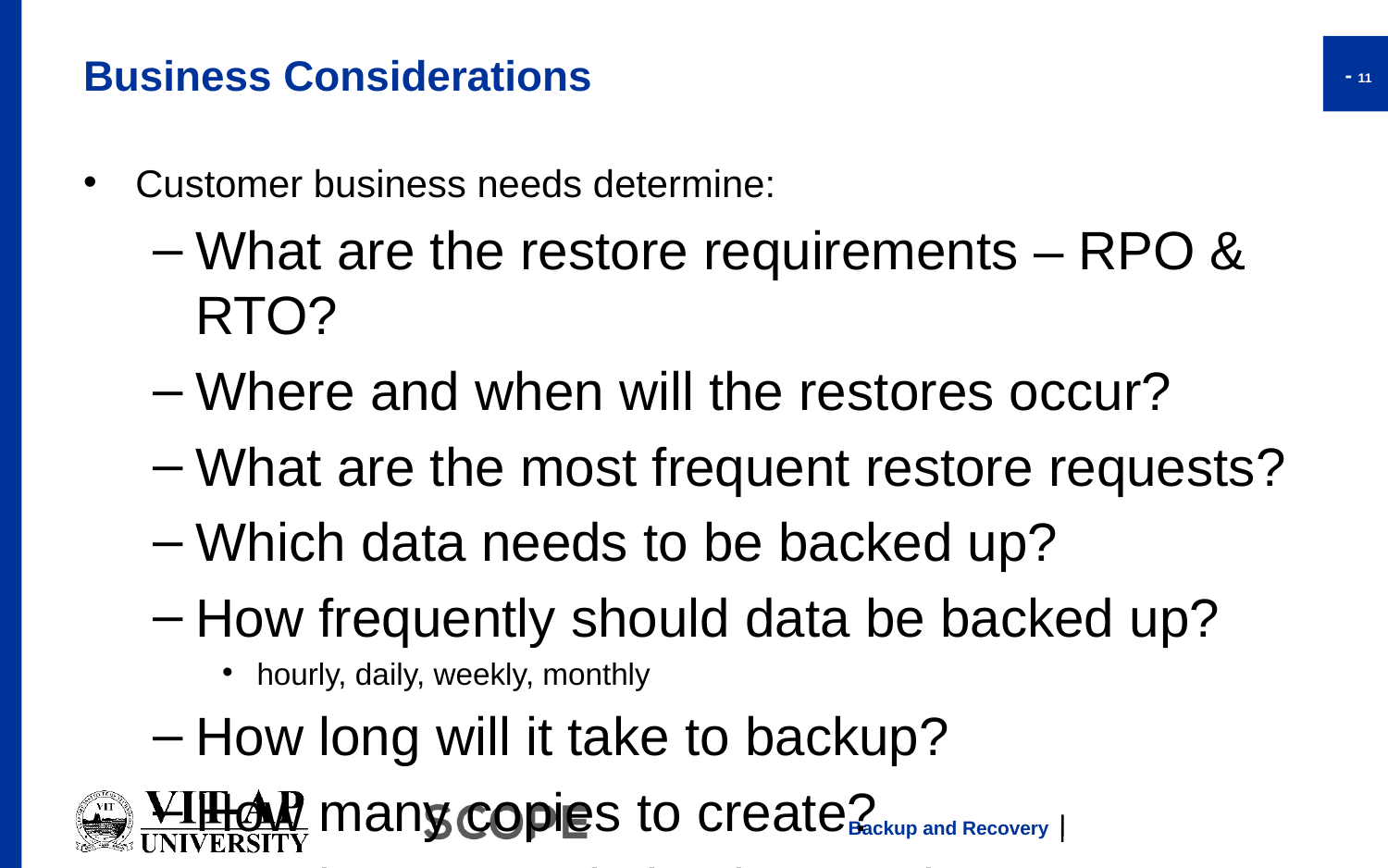

# Business Considerations
Customer business needs determine:
What are the restore requirements – RPO & RTO?
Where and when will the restores occur?
What are the most frequent restore requests?
Which data needs to be backed up?
How frequently should data be backed up?
hourly, daily, weekly, monthly
How long will it take to backup?
How many copies to create?
How long to retain backup copies?
 - 11
Backup and Recovery